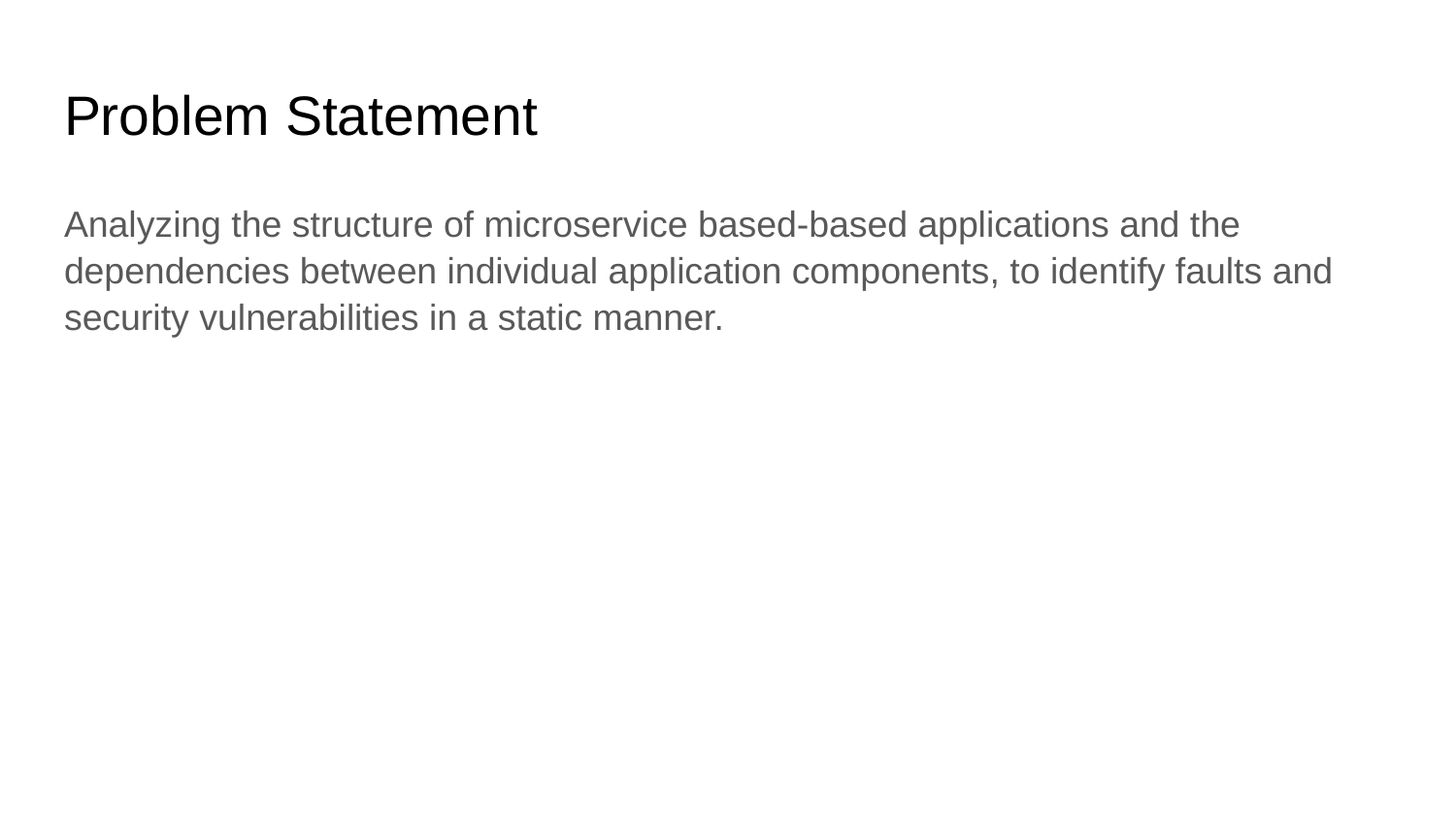

# Problem Statement
Analyzing the structure of microservice based-based applications and the dependencies between individual application components, to identify faults and security vulnerabilities in a static manner.